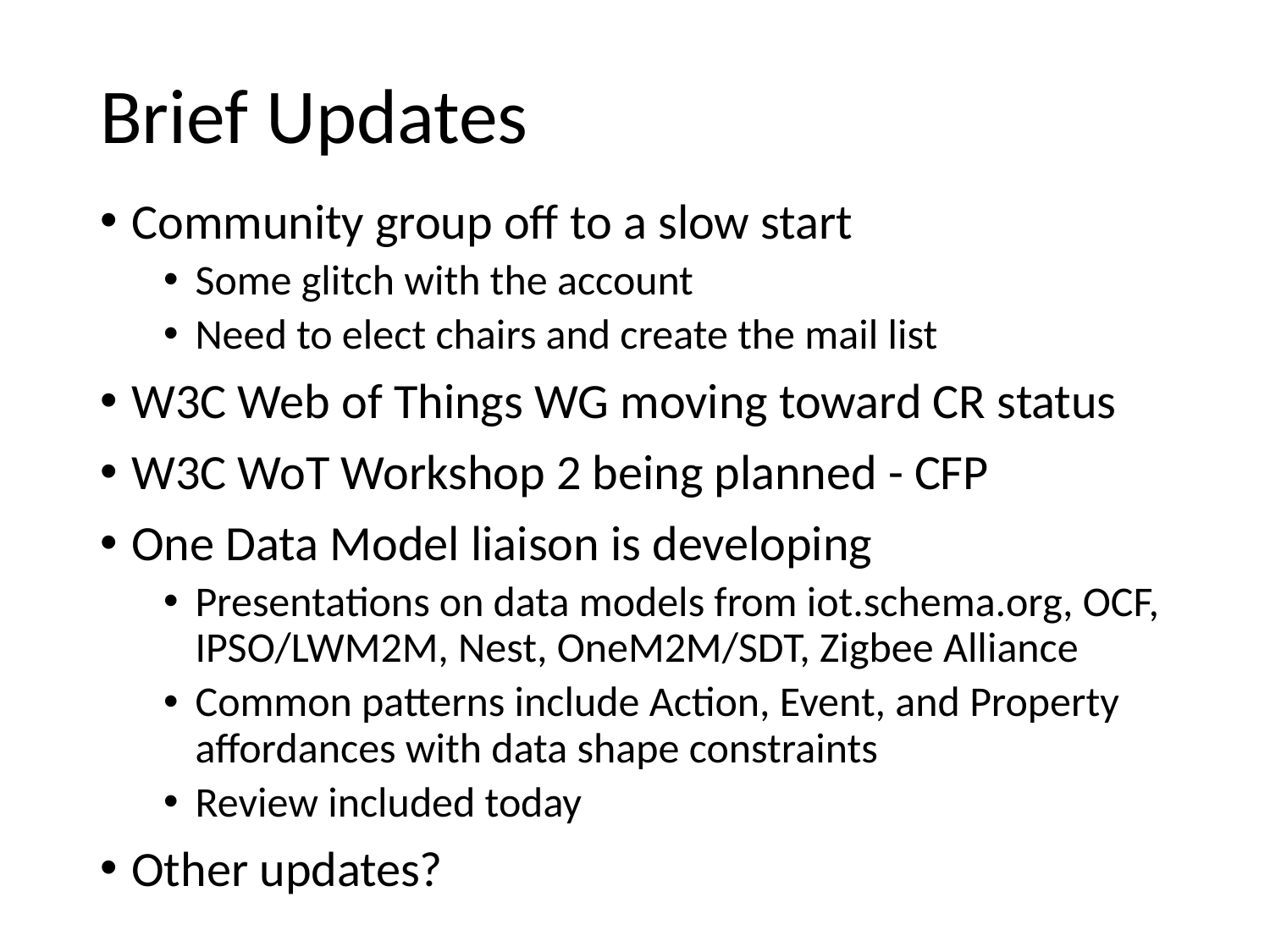

# Brief Updates
Community group off to a slow start
Some glitch with the account
Need to elect chairs and create the mail list
W3C Web of Things WG moving toward CR status
W3C WoT Workshop 2 being planned - CFP
One Data Model liaison is developing
Presentations on data models from iot.schema.org, OCF, IPSO/LWM2M, Nest, OneM2M/SDT, Zigbee Alliance
Common patterns include Action, Event, and Property affordances with data shape constraints
Review included today
Other updates?